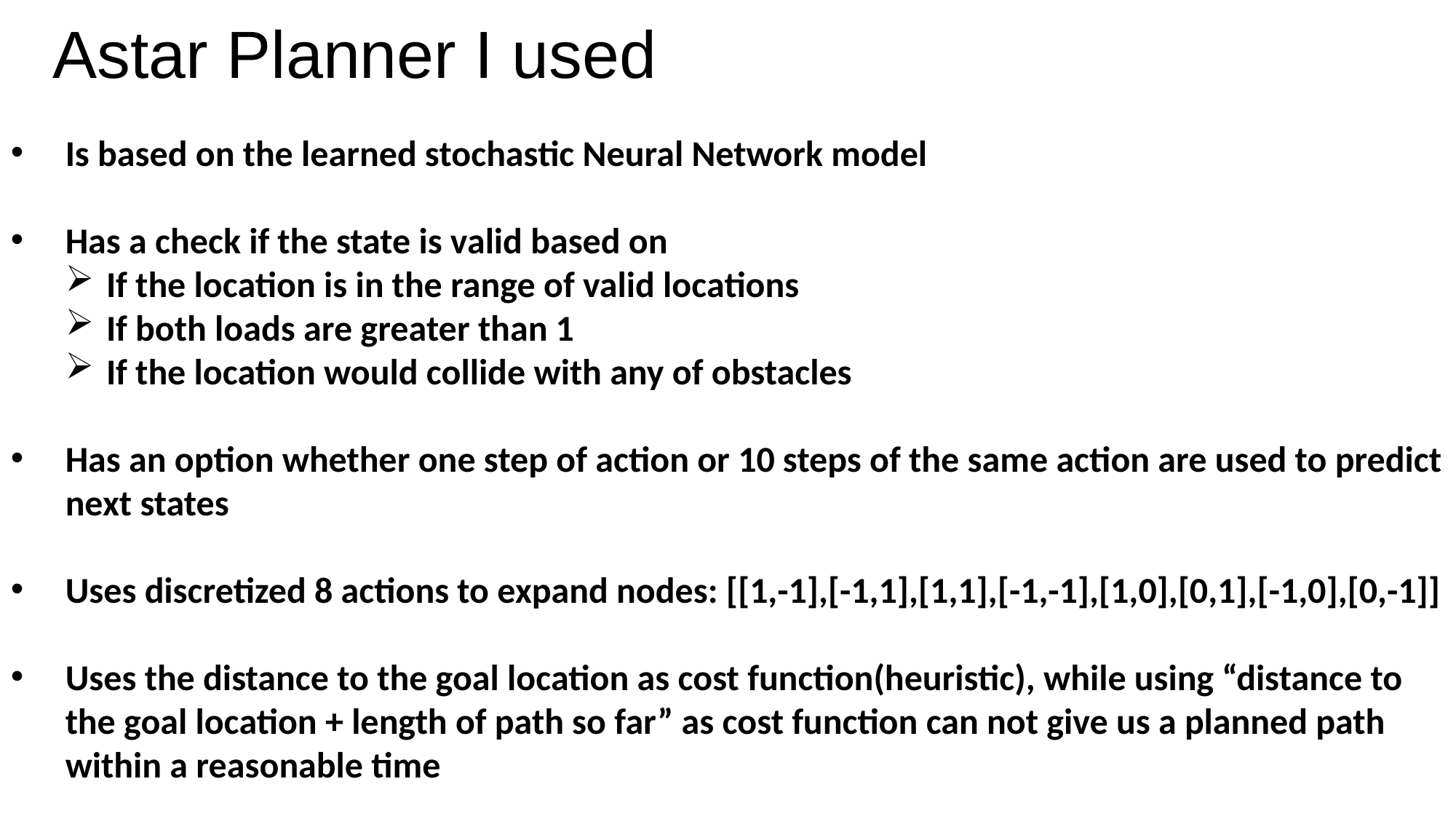

# Astar Planner I used
Is based on the learned stochastic Neural Network model

Has a check if the state is valid based on
If the location is in the range of valid locations
If both loads are greater than 1
If the location would collide with any of obstacles

Has an option whether one step of action or 10 steps of the same action are used to predict next states

Uses discretized 8 actions to expand nodes: [[1,-1],[-1,1],[1,1],[-1,-1],[1,0],[0,1],[-1,0],[0,-1]]

Uses the distance to the goal location as cost function(heuristic), while using “distance to the goal location + length of path so far” as cost function can not give us a planned path within a reasonable time